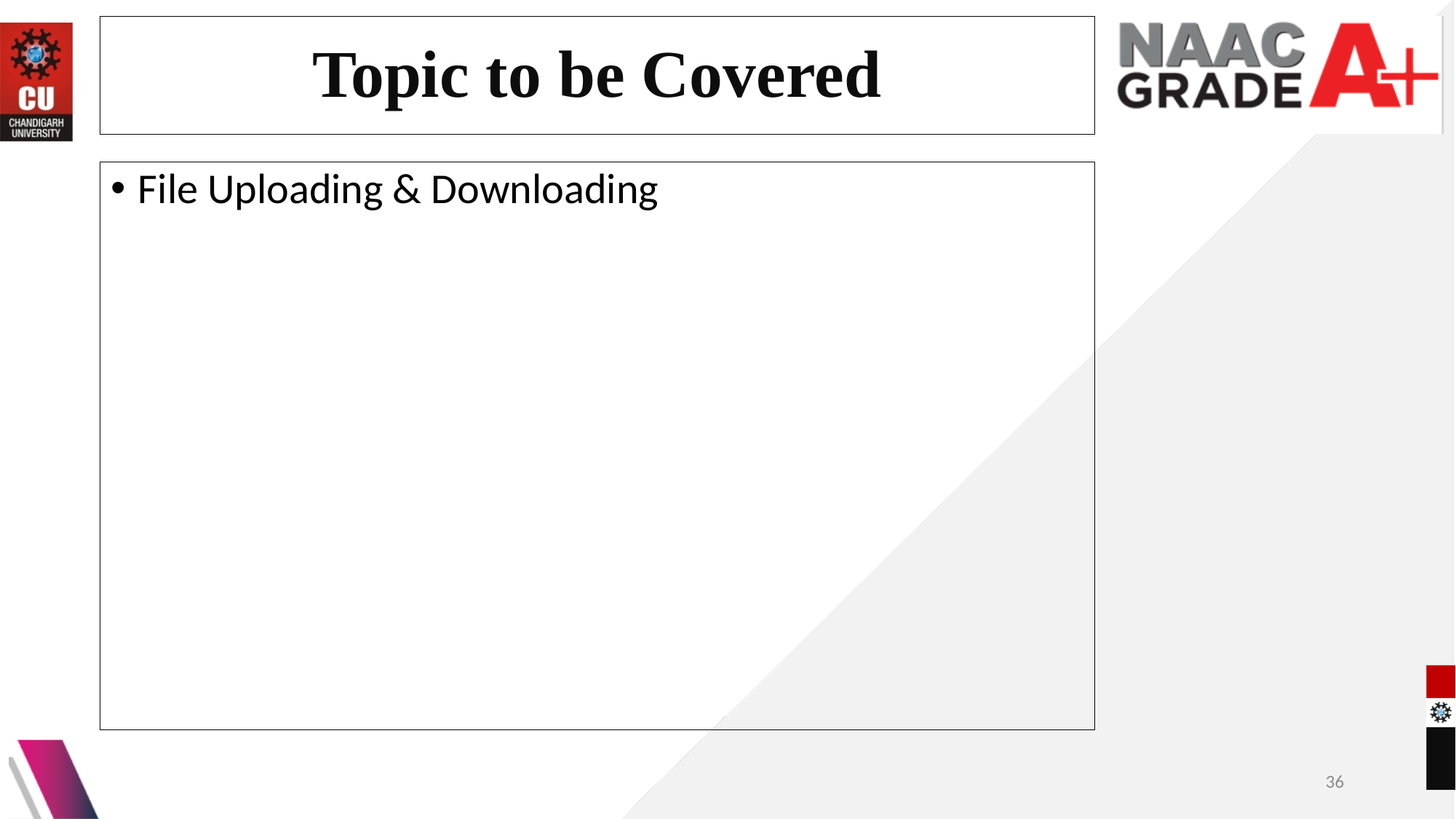

# Topic to be Covered
File Uploading & Downloading
36